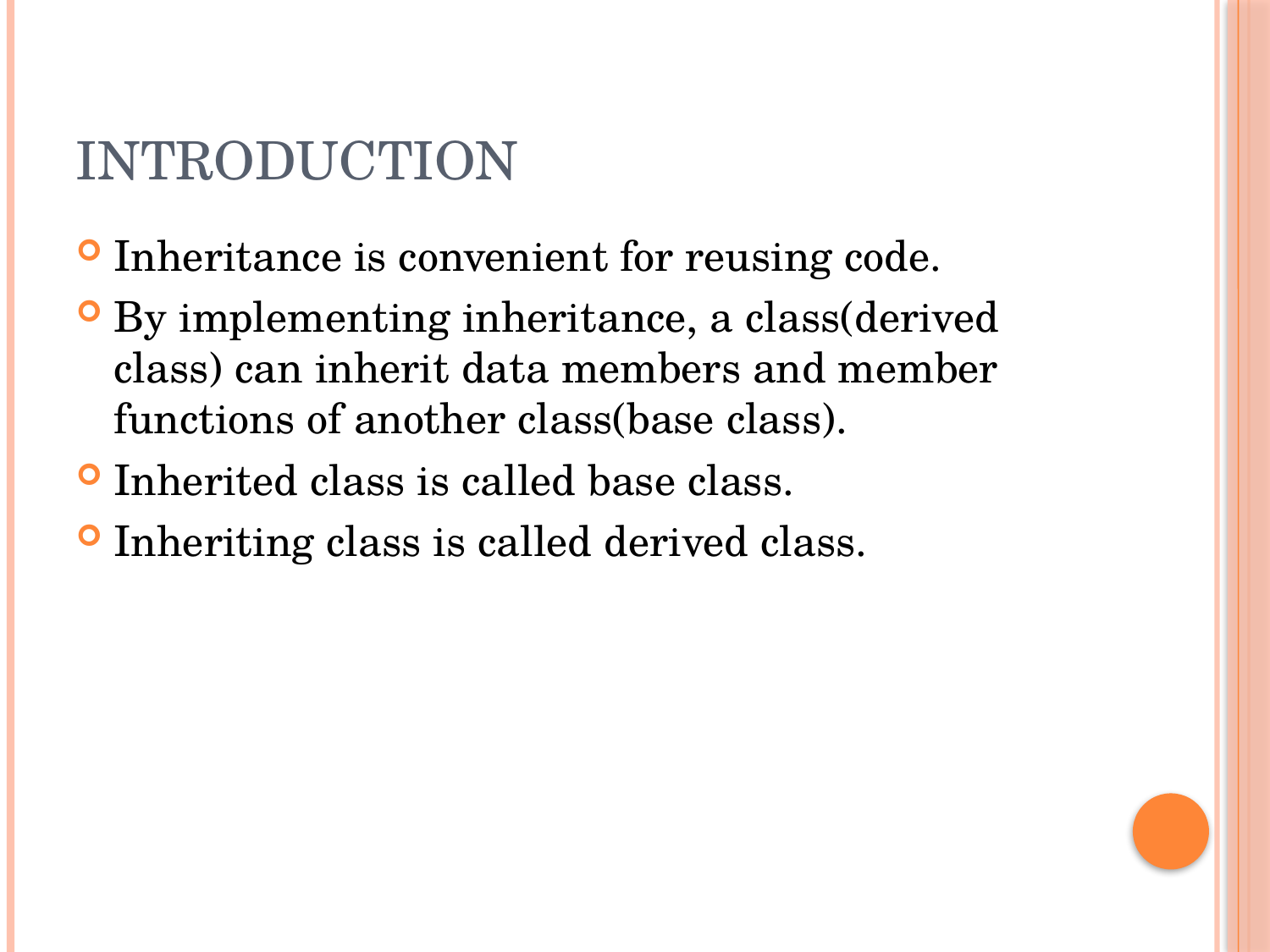

# Introduction
Inheritance is convenient for reusing code.
By implementing inheritance, a class(derived class) can inherit data members and member functions of another class(base class).
Inherited class is called base class.
Inheriting class is called derived class.